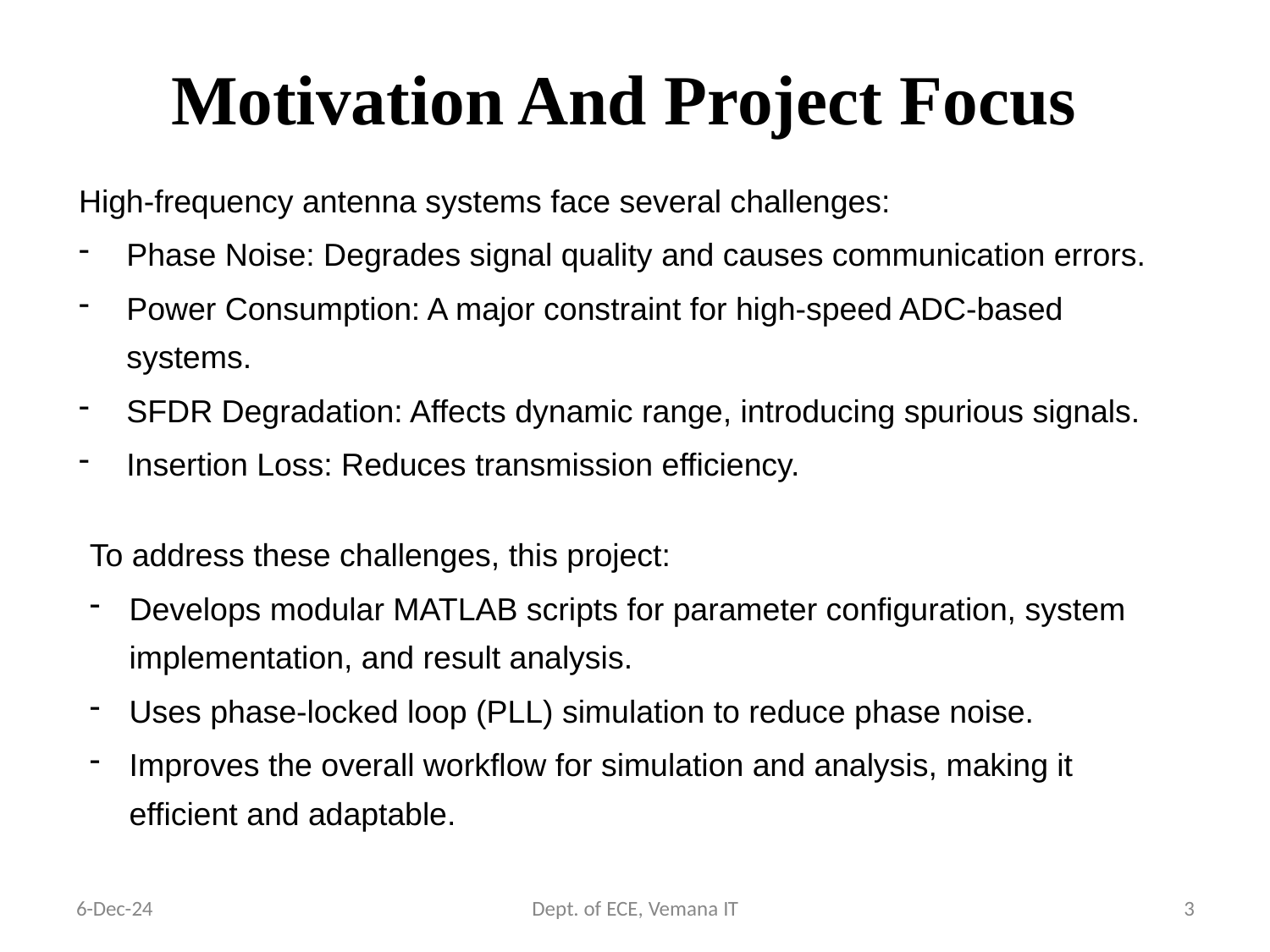

# Motivation And Project Focus
High-frequency antenna systems face several challenges:
Phase Noise: Degrades signal quality and causes communication errors.
Power Consumption: A major constraint for high-speed ADC-based systems.
SFDR Degradation: Affects dynamic range, introducing spurious signals.
Insertion Loss: Reduces transmission efficiency.
To address these challenges, this project:
Develops modular MATLAB scripts for parameter configuration, system implementation, and result analysis.
Uses phase-locked loop (PLL) simulation to reduce phase noise.
Improves the overall workflow for simulation and analysis, making it efficient and adaptable.
6-Dec-24
Dept. of ECE, Vemana IT
3